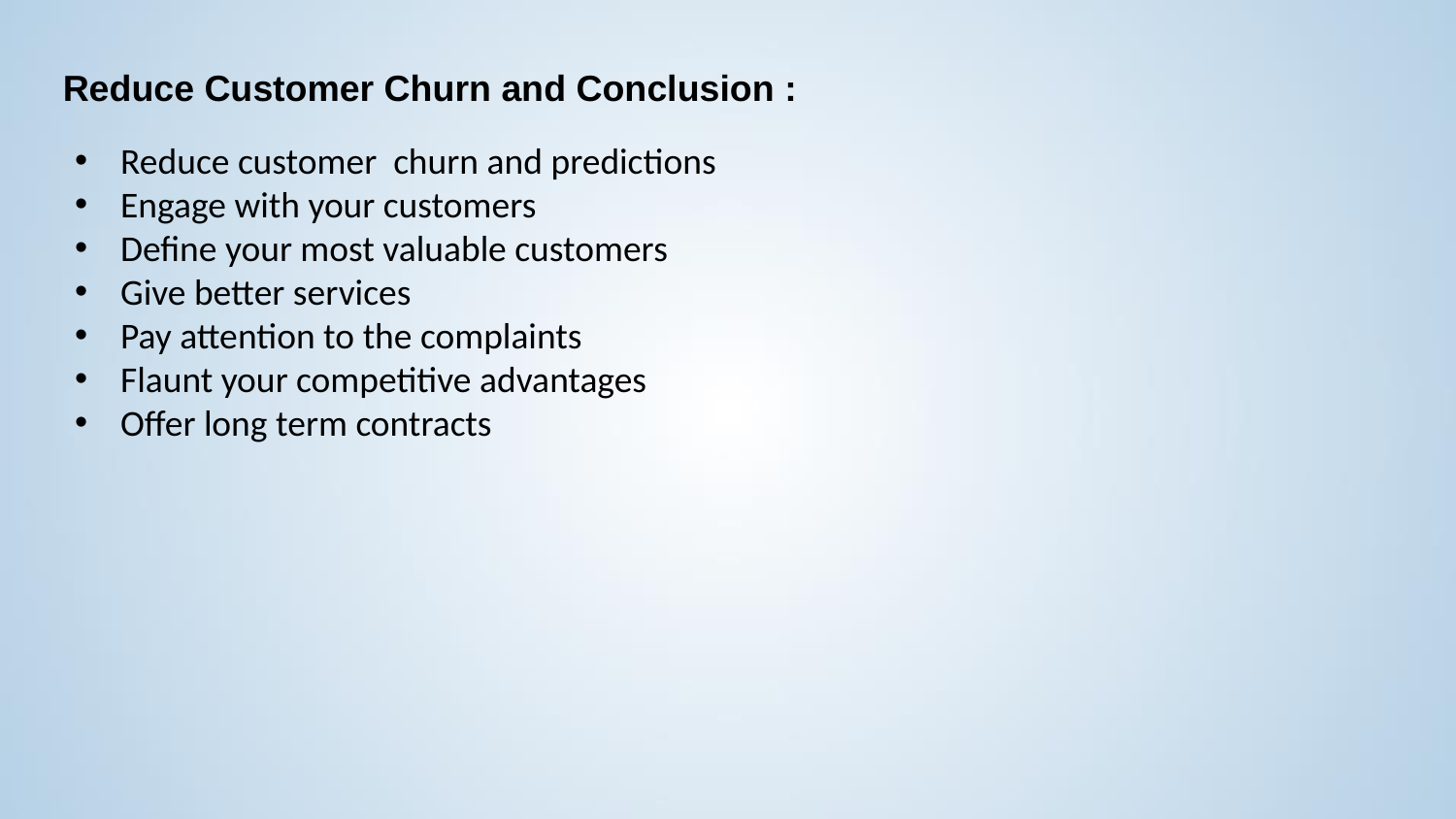

Reduce Customer Churn and Conclusion :
Reduce customer  churn and predictions
Engage with your customers
Define your most valuable customers
Give better services
Pay attention to the complaints
Flaunt your competitive advantages
Offer long term contracts